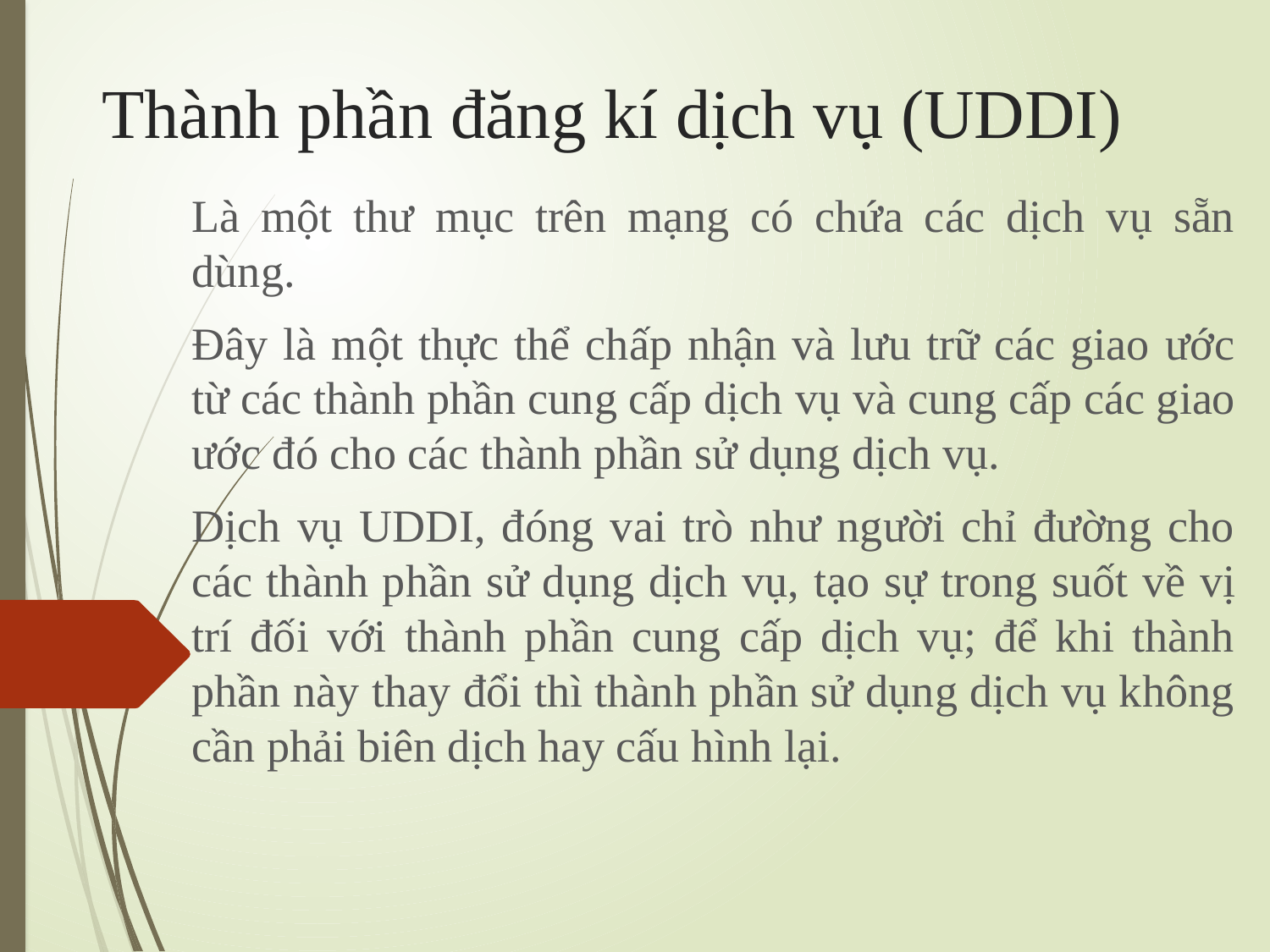

# Thành phần đăng kí dịch vụ (UDDI)
Là một thư mục trên mạng có chứa các dịch vụ sẵn dùng.
Đây là một thực thể chấp nhận và lưu trữ các giao ước từ các thành phần cung cấp dịch vụ và cung cấp các giao ước đó cho các thành phần sử dụng dịch vụ.
Dịch vụ UDDI, đóng vai trò như người chỉ đường cho các thành phần sử dụng dịch vụ, tạo sự trong suốt về vị trí đối với thành phần cung cấp dịch vụ; để khi thành phần này thay đổi thì thành phần sử dụng dịch vụ không cần phải biên dịch hay cấu hình lại.